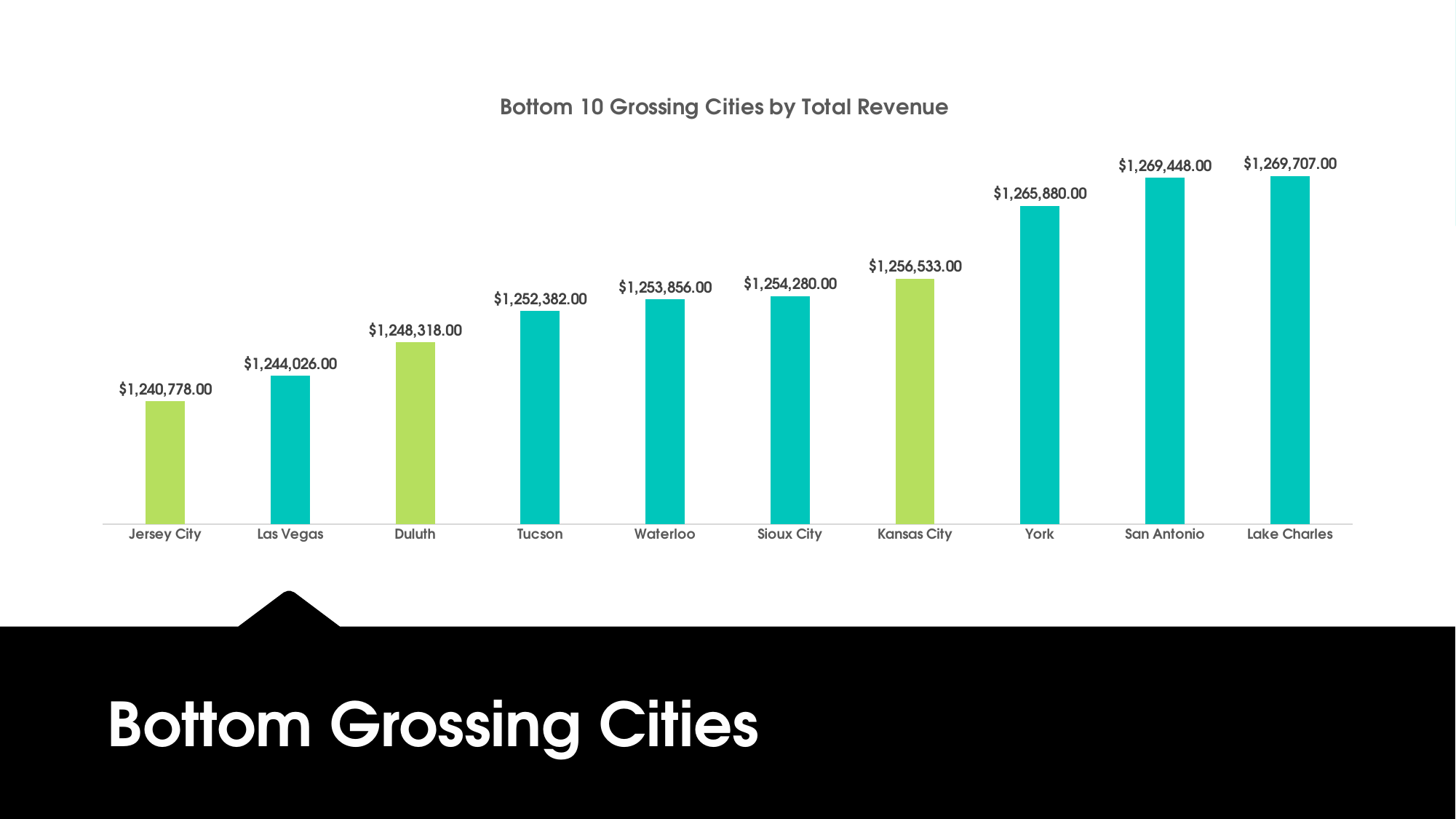

### Chart: Bottom 10 Grossing Cities by Total Revenue

| Category |  |
|---|---|
| Jersey City | 1240778.0 |
| Las Vegas | 1244026.0 |
| Duluth | 1248318.0 |
| Tucson | 1252382.0 |
| Waterloo | 1253856.0 |
| Sioux City | 1254280.0 |
| Kansas City | 1256533.0 |
| York | 1265880.0 |
| San Antonio | 1269448.0 |
| Lake Charles | 1269707.0 |
# Bottom Grossing Cities